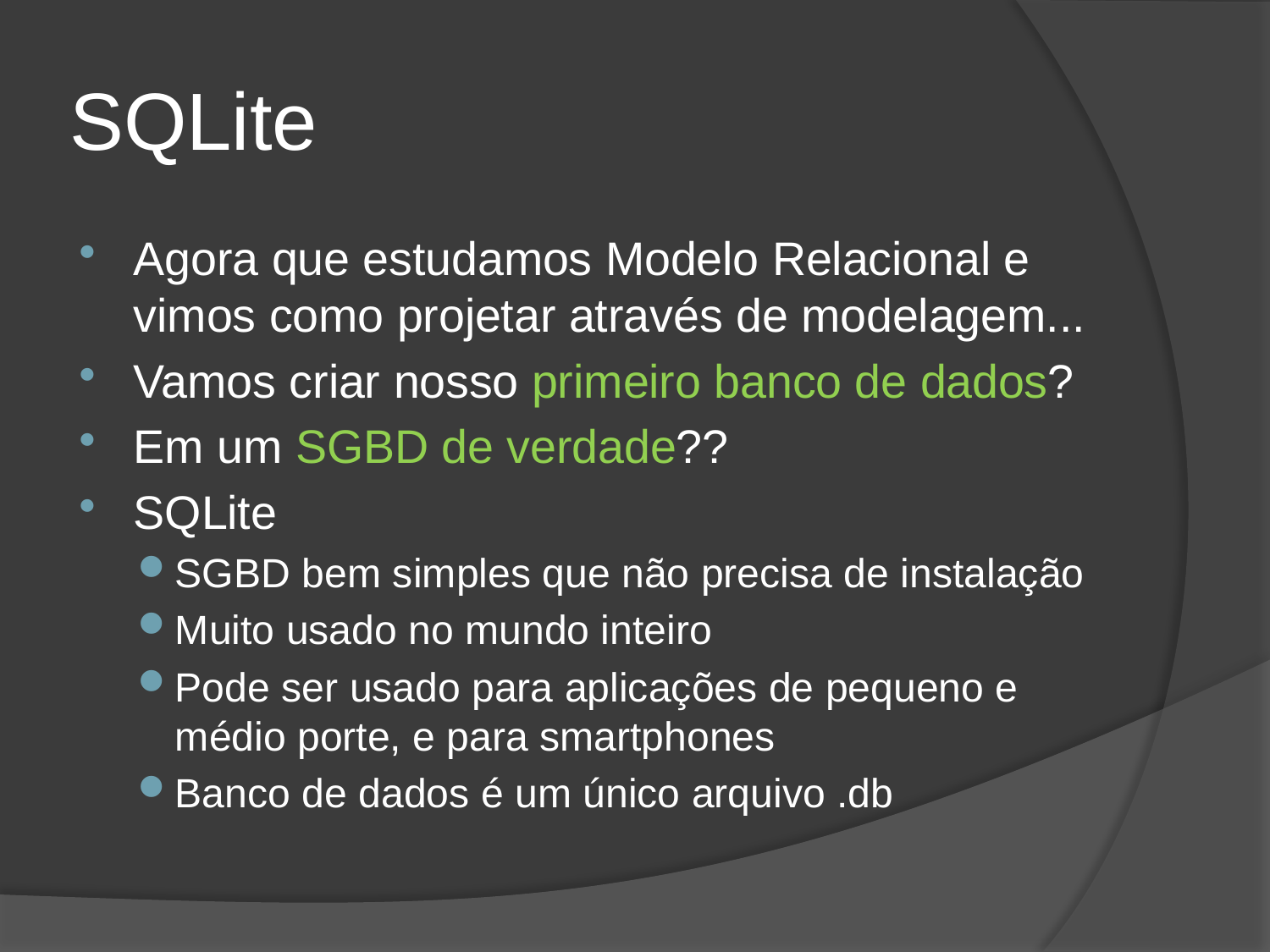

# SQLite
Agora que estudamos Modelo Relacional e vimos como projetar através de modelagem...
Vamos criar nosso primeiro banco de dados?
Em um SGBD de verdade??
SQLite
SGBD bem simples que não precisa de instalação
Muito usado no mundo inteiro
Pode ser usado para aplicações de pequeno e médio porte, e para smartphones
Banco de dados é um único arquivo .db